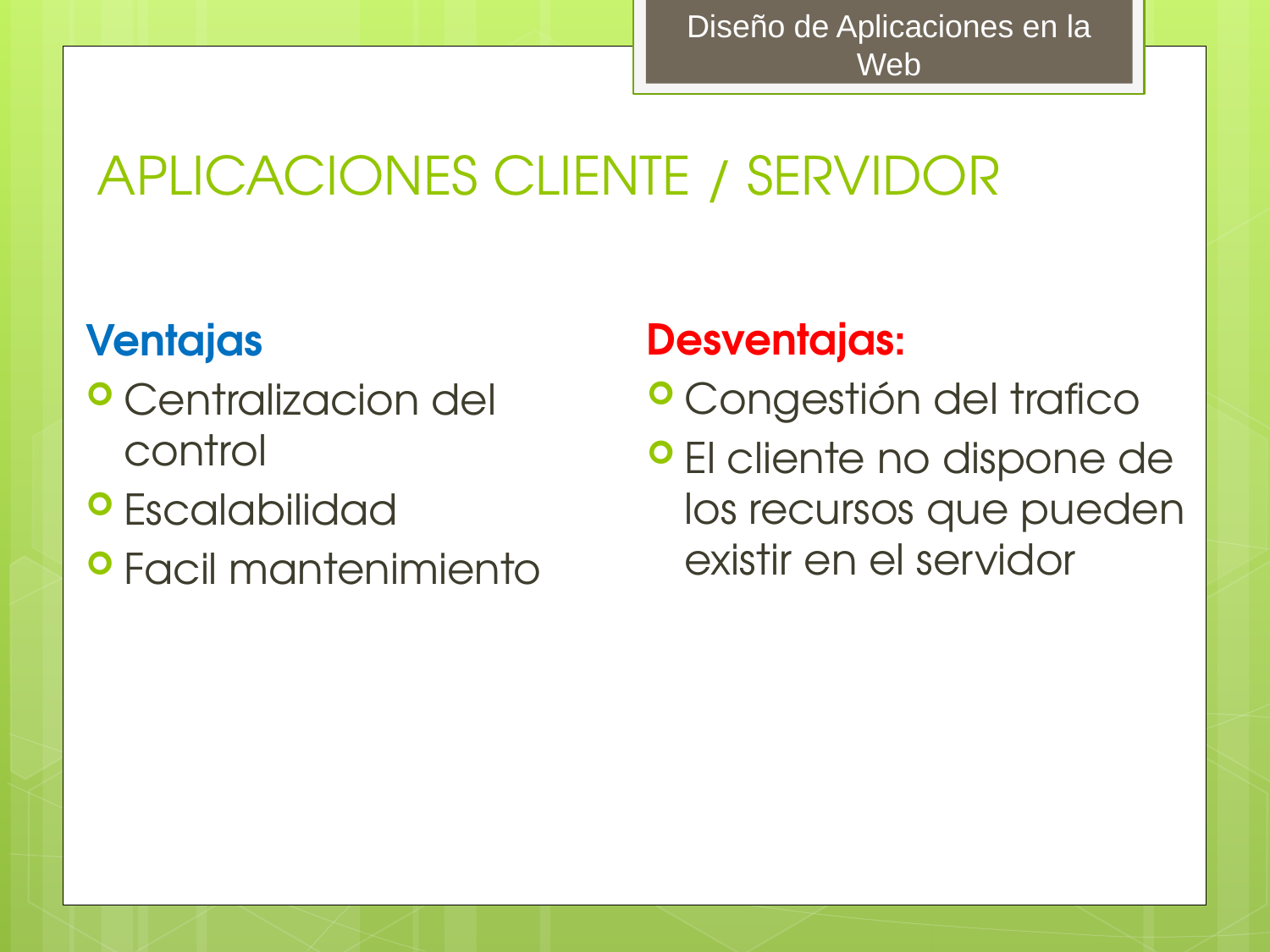

# APLICACIONES CLIENTE / SERVIDOR
Desventajas:
Congestión del trafico
El cliente no dispone de los recursos que pueden existir en el servidor
Ventajas
Centralizacion del  control
Escalabilidad
Facil mantenimiento